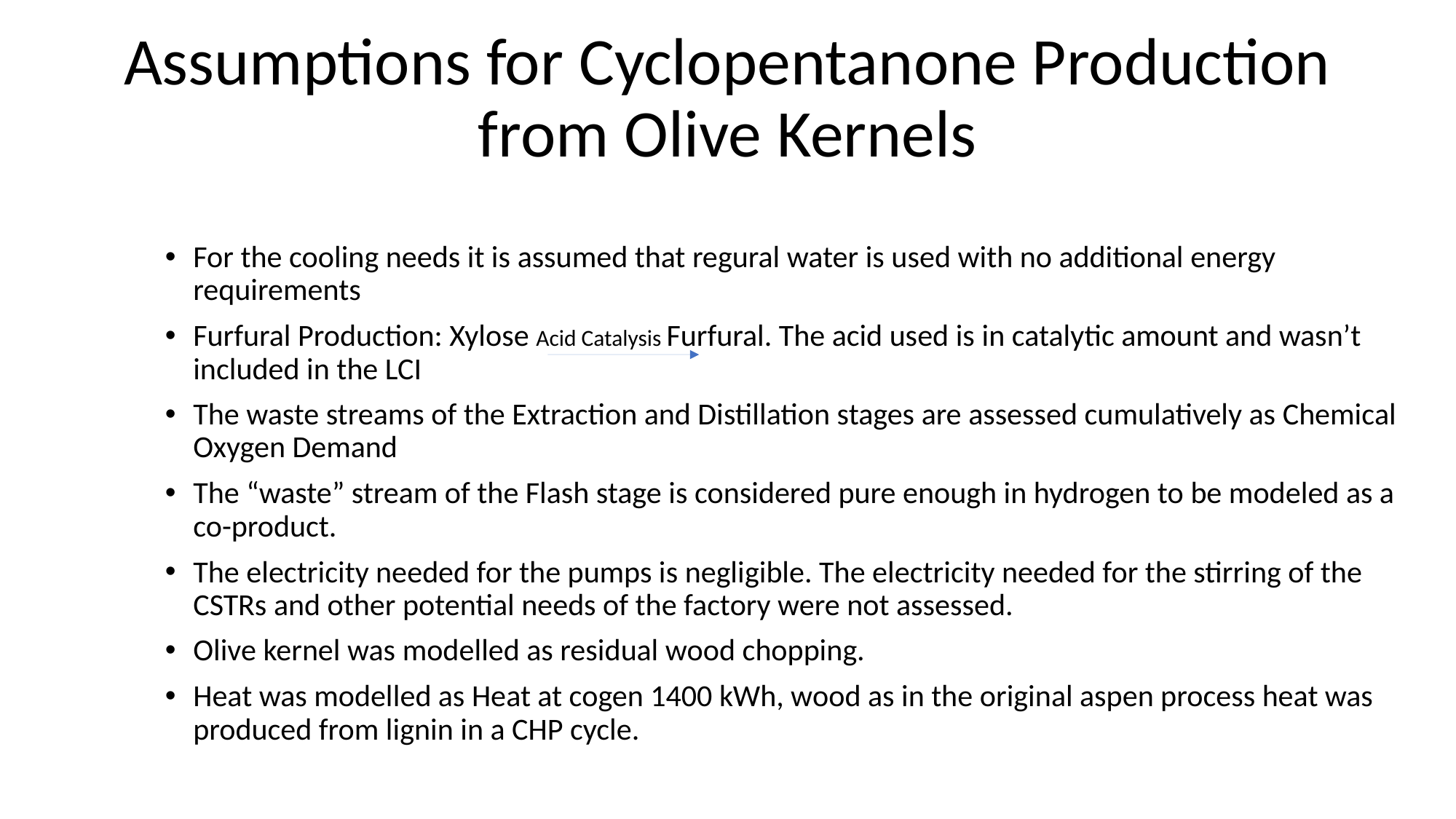

# Assumptions for Cyclopentanone Production from Olive Kernels
For the cooling needs it is assumed that regural water is used with no additional energy requirements
Furfural Production: Xylose Acid Catalysis Furfural. The acid used is in catalytic amount and wasn’t included in the LCI
The waste streams of the Extraction and Distillation stages are assessed cumulatively as Chemical Oxygen Demand
The “waste” stream of the Flash stage is considered pure enough in hydrogen to be modeled as a co-product.
The electricity needed for the pumps is negligible. The electricity needed for the stirring of the CSTRs and other potential needs of the factory were not assessed.
Olive kernel was modelled as residual wood chopping.
Heat was modelled as Heat at cogen 1400 kWh, wood as in the original aspen process heat was produced from lignin in a CHP cycle.